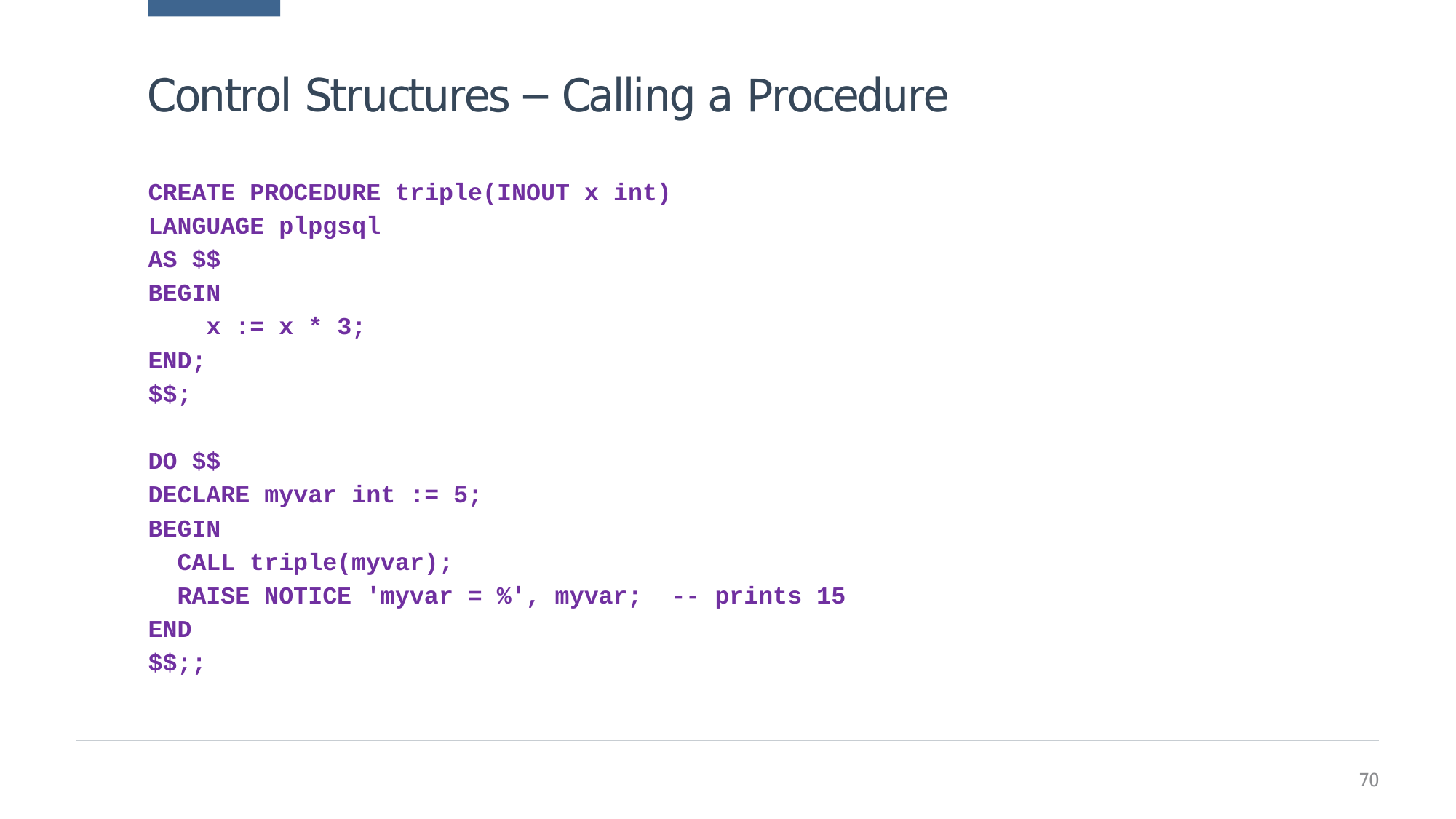

# Control Structures – Calling a Procedure

CREATE PROCEDURE triple(INOUT x int)
LANGUAGE plpgsql
AS $$
BEGIN
    x := x * 3;
END;
$$;

DO $$
DECLARE myvar int := 5;
BEGIN
  CALL triple(myvar);
  RAISE NOTICE 'myvar = %', myvar;  -- prints 15
END
$$;;